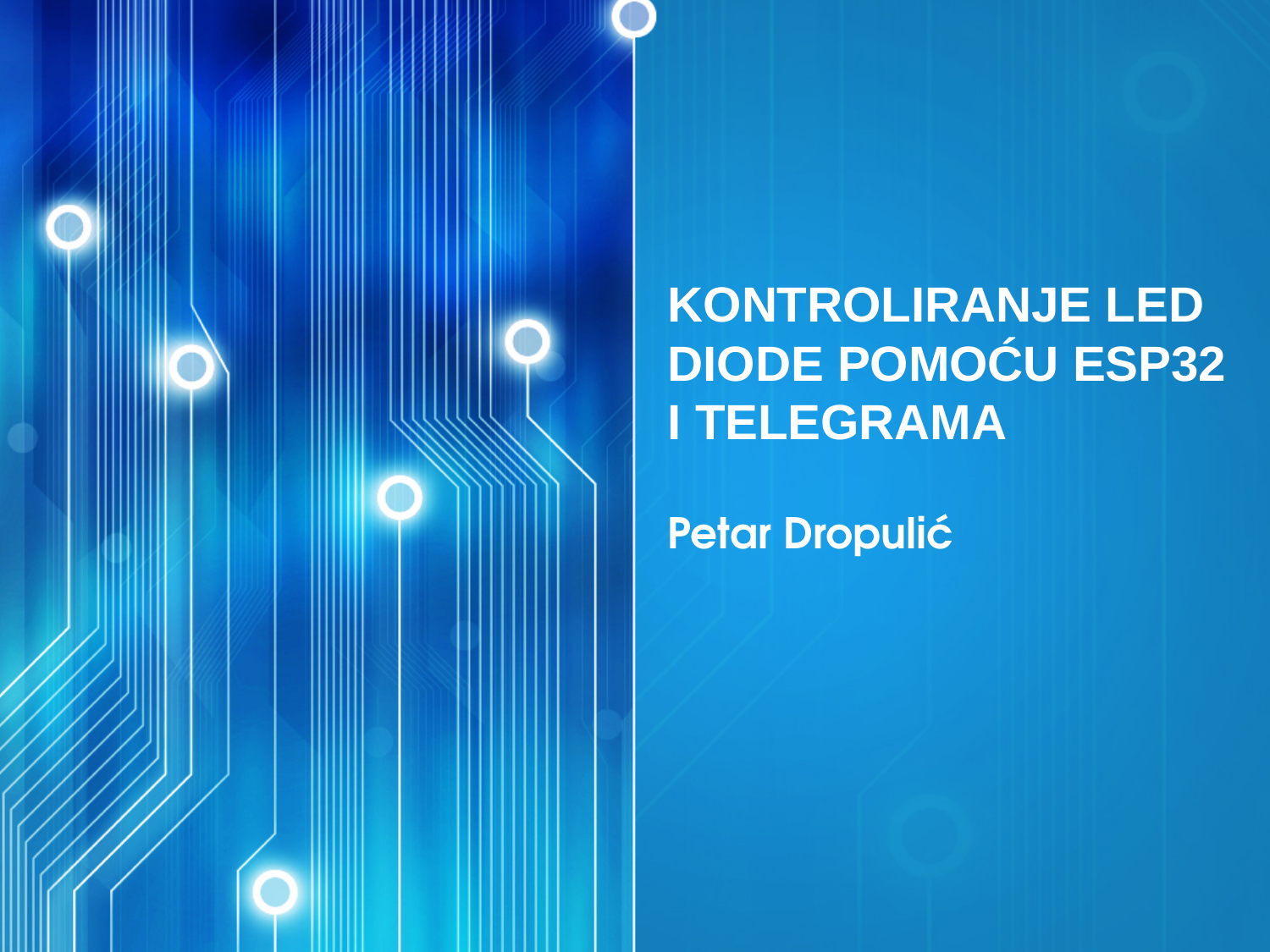

# KONTROLIRANJE LED DIODE POMOĆU ESP32 I TELEGRAMA
Petar Dropulić